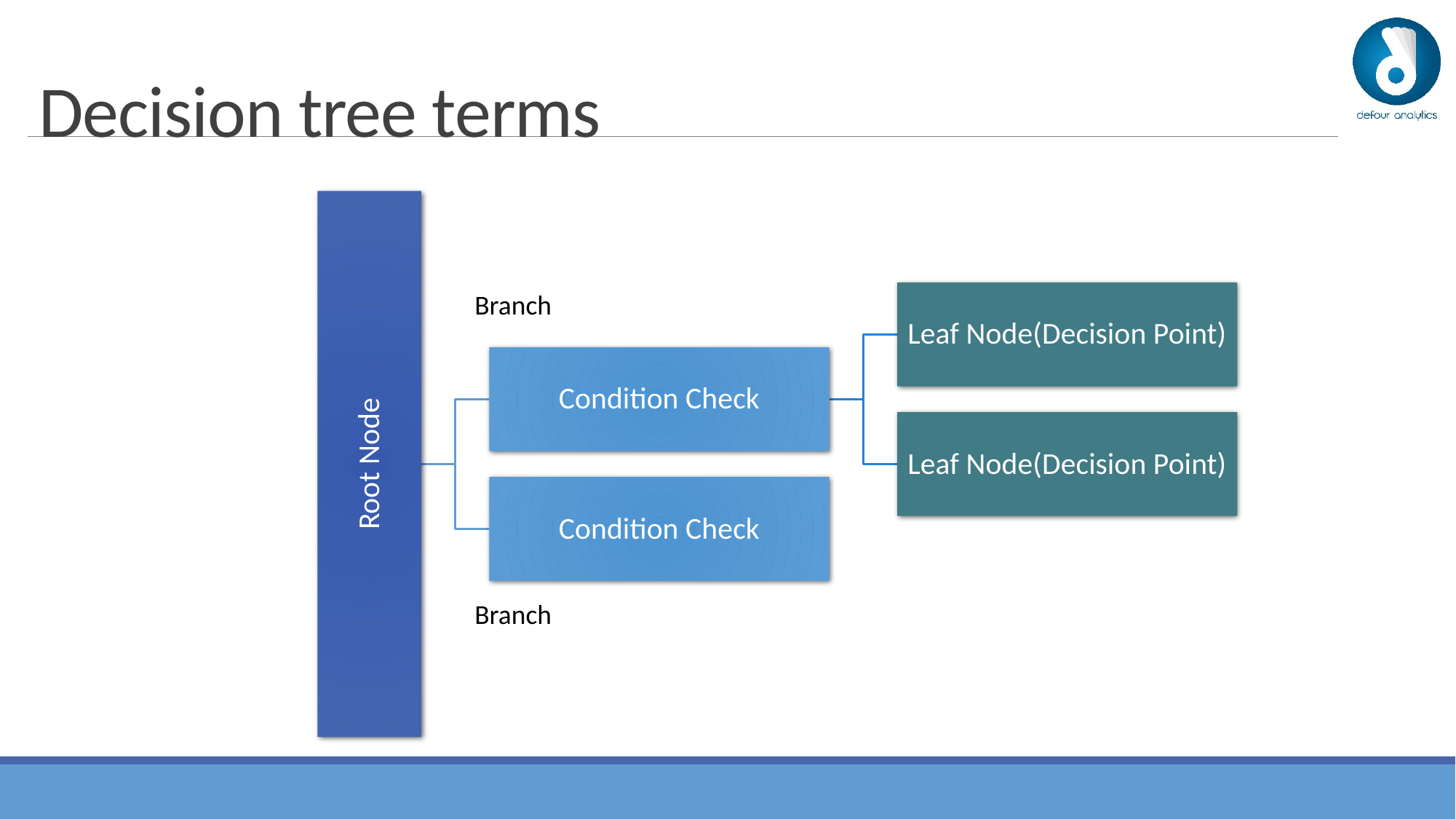

# Decision tree terms

Root Node
Condition Check
Leaf Node(Decision Point)
Leaf Node(Decision Point)
Condition Check
Branch
Branch